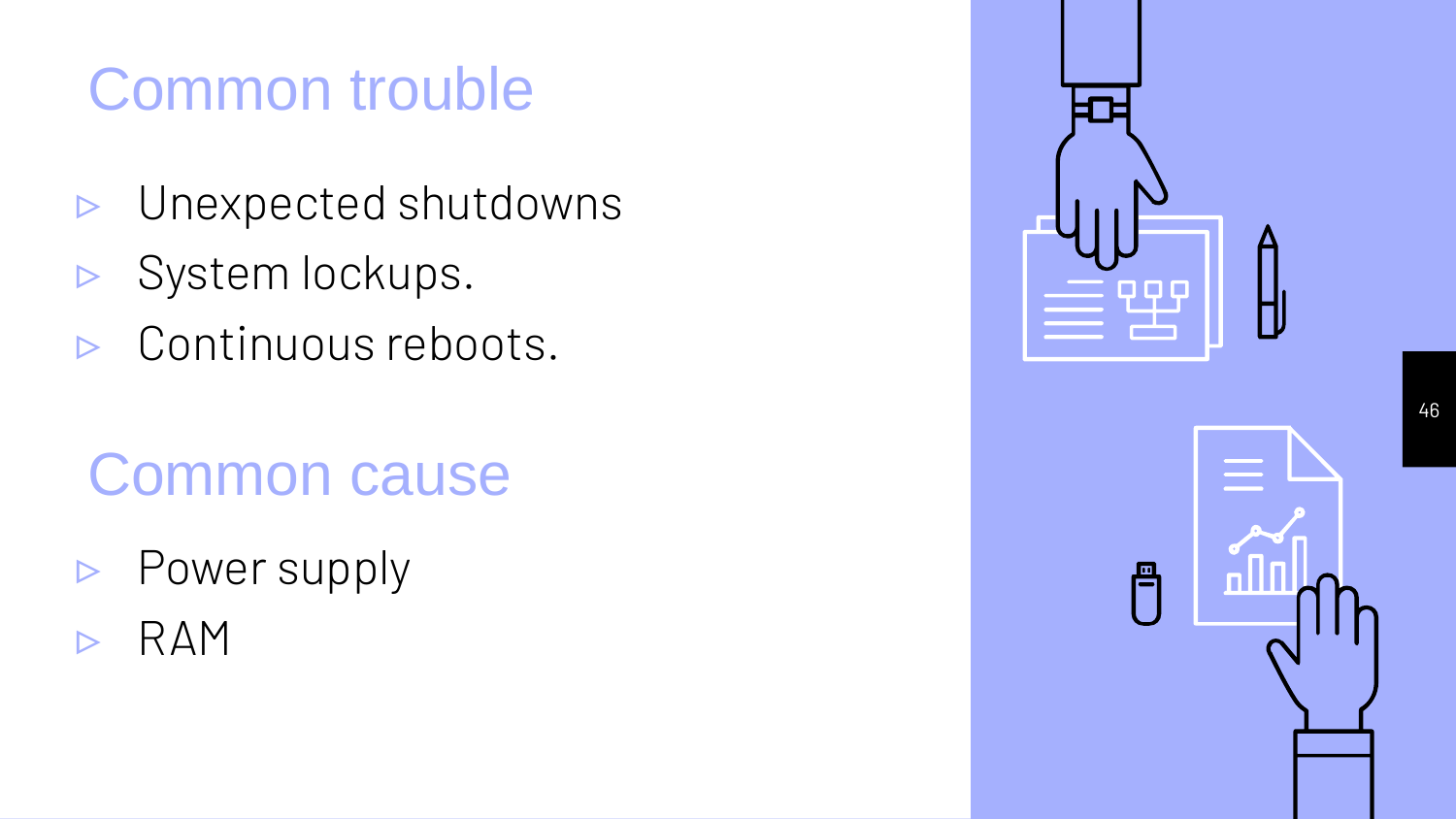

# Common trouble
Unexpected shutdowns
System lockups.
Continuous reboots.

46
Common cause
Power supply
RAM